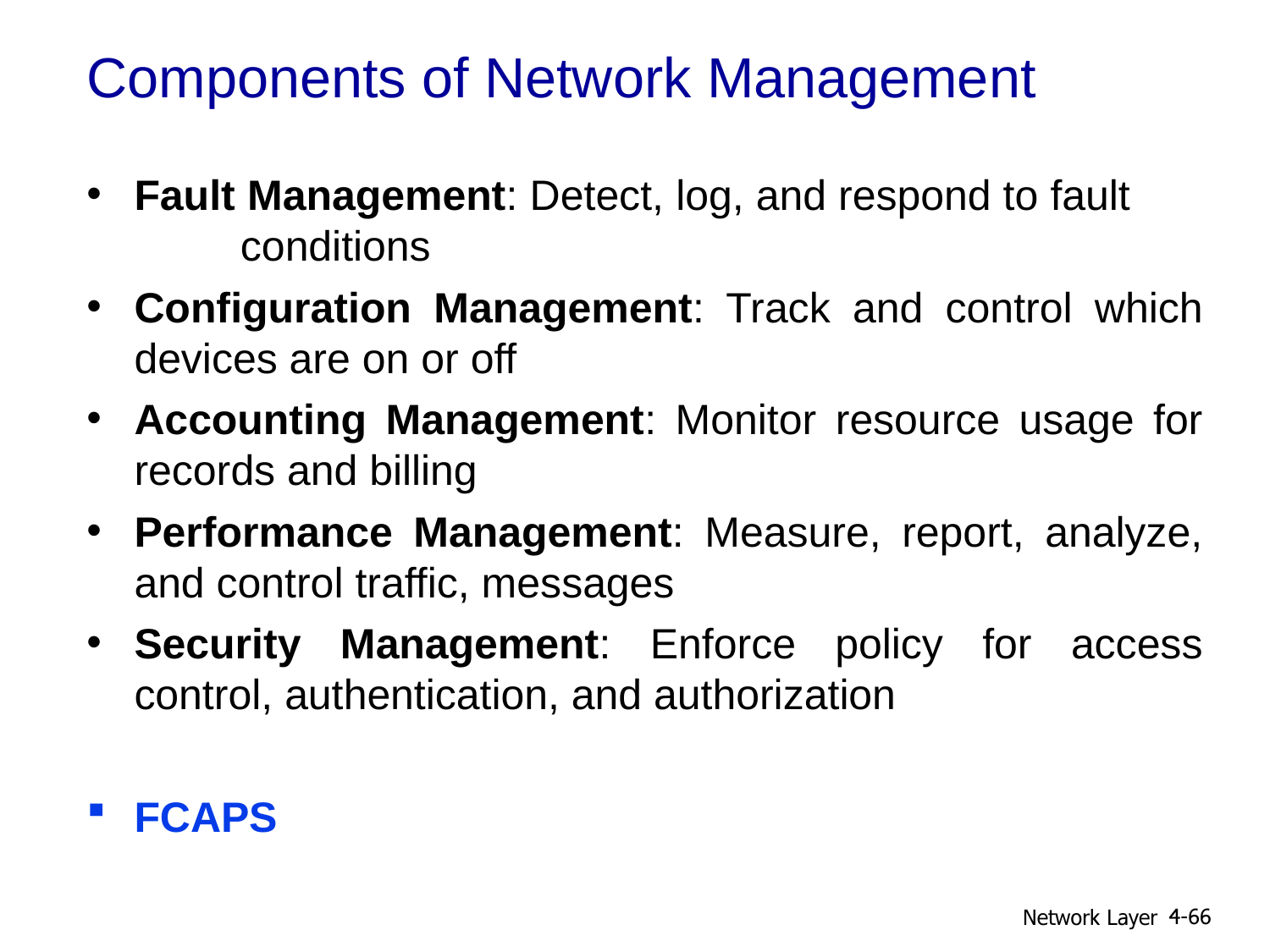

# Components of Network Management
Fault Management: Detect, log, and respond to fault                conditions
Configuration Management: Track and control which devices are on or off
Accounting Management: Monitor resource usage for records and billing
Performance Management: Measure, report, analyze, and control traffic, messages
Security Management: Enforce policy for access control, authentication, and authorization

FCAPS
4-66
Network Layer